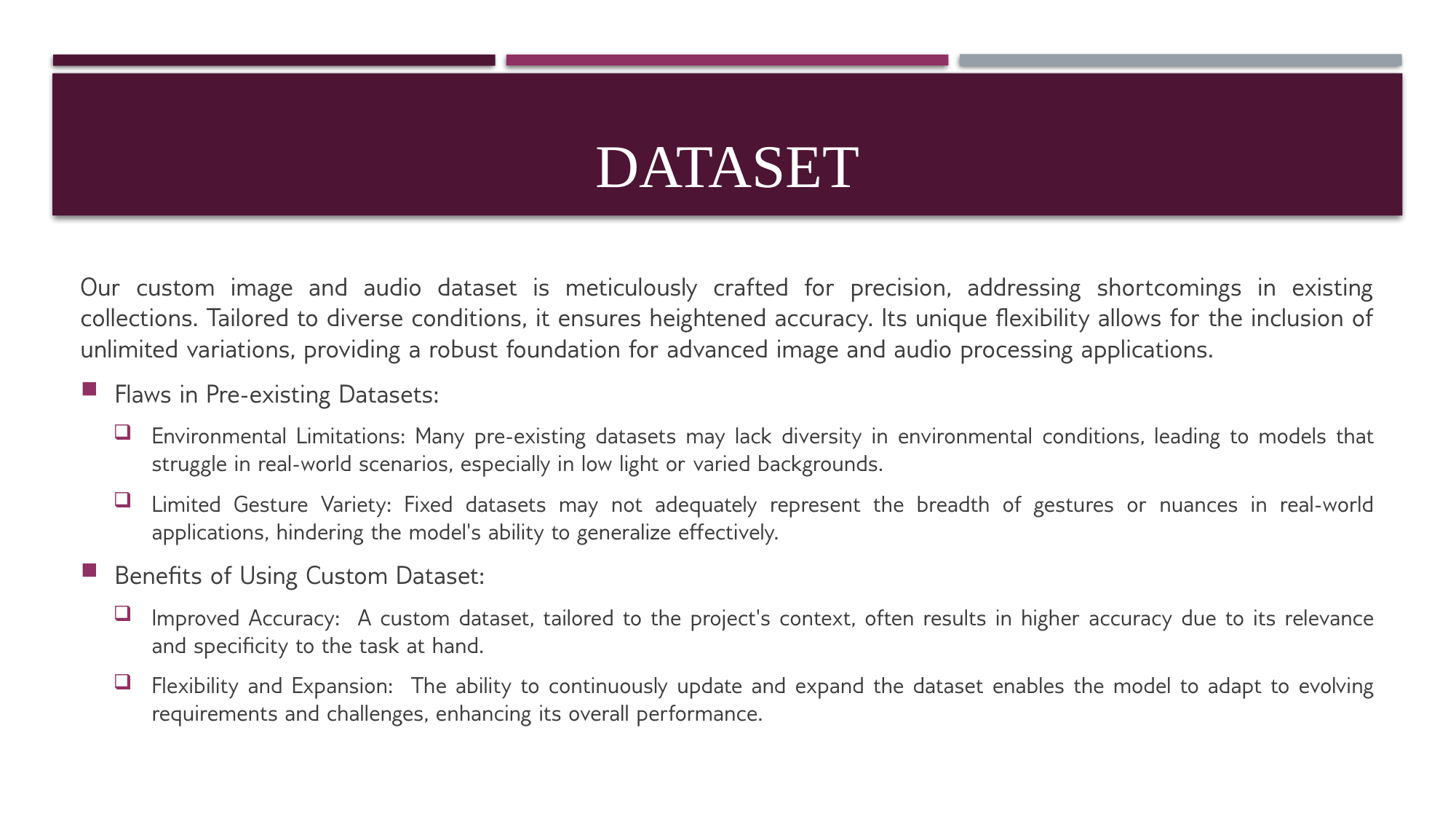

# Dataset
Our custom image and audio dataset is meticulously crafted for precision, addressing shortcomings in existing collections. Tailored to diverse conditions, it ensures heightened accuracy. Its unique flexibility allows for the inclusion of unlimited variations, providing a robust foundation for advanced image and audio processing applications.
Flaws in Pre-existing Datasets:
Environmental Limitations: Many pre-existing datasets may lack diversity in environmental conditions, leading to models that struggle in real-world scenarios, especially in low light or varied backgrounds.
Limited Gesture Variety: Fixed datasets may not adequately represent the breadth of gestures or nuances in real-world applications, hindering the model's ability to generalize effectively.
Benefits of Using Custom Dataset:
Improved Accuracy:  A custom dataset, tailored to the project's context, often results in higher accuracy due to its relevance and specificity to the task at hand.
Flexibility and Expansion:  The ability to continuously update and expand the dataset enables the model to adapt to evolving requirements and challenges, enhancing its overall performance.